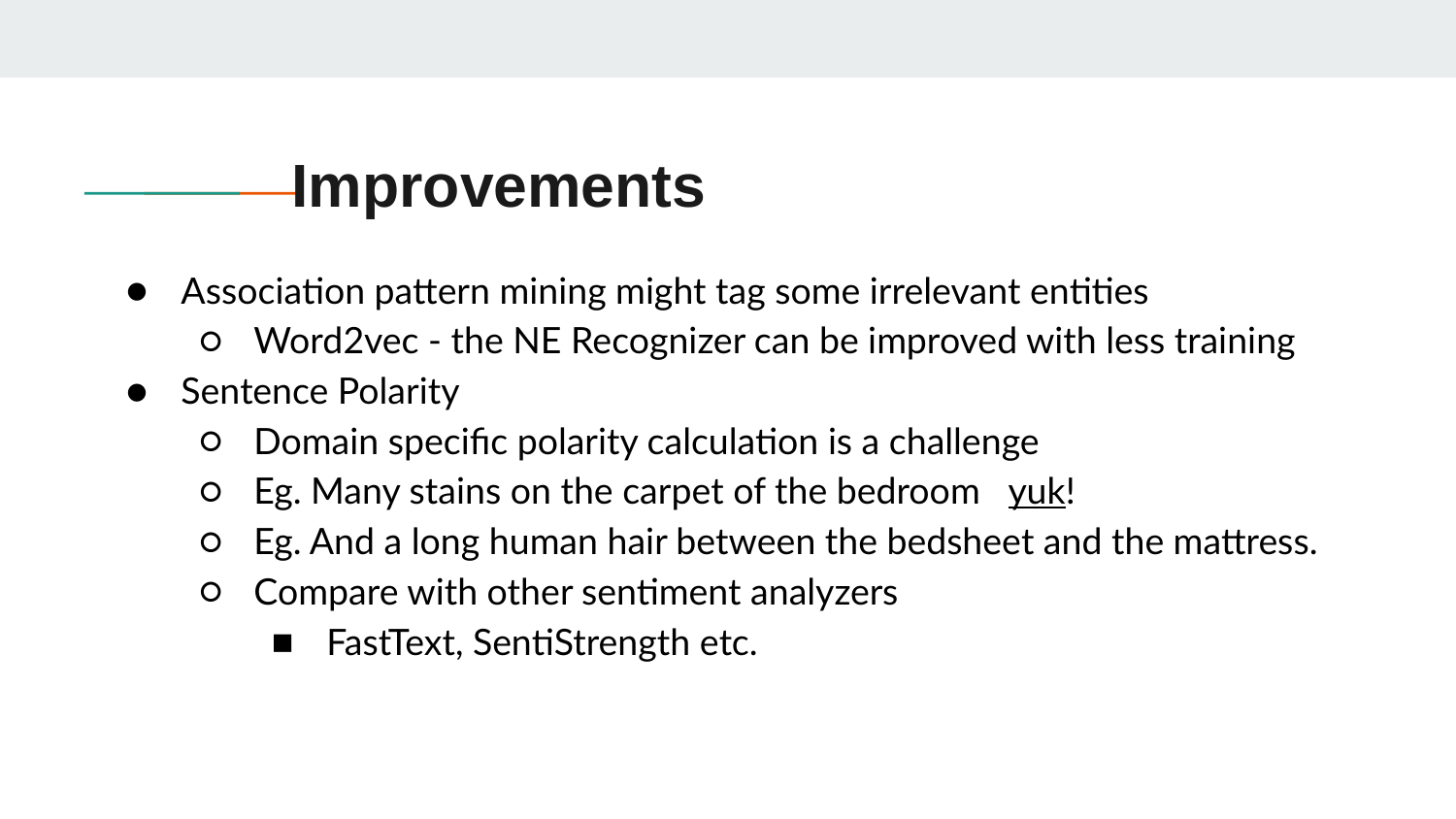

# Improvements
Association pattern mining might tag some irrelevant entities
Word2vec - the NE Recognizer can be improved with less training
Sentence Polarity
Domain specific polarity calculation is a challenge
Eg. Many stains on the carpet of the bedroom   yuk!
Eg. And a long human hair between the bedsheet and the mattress.
Compare with other sentiment analyzers
FastText, SentiStrength etc.